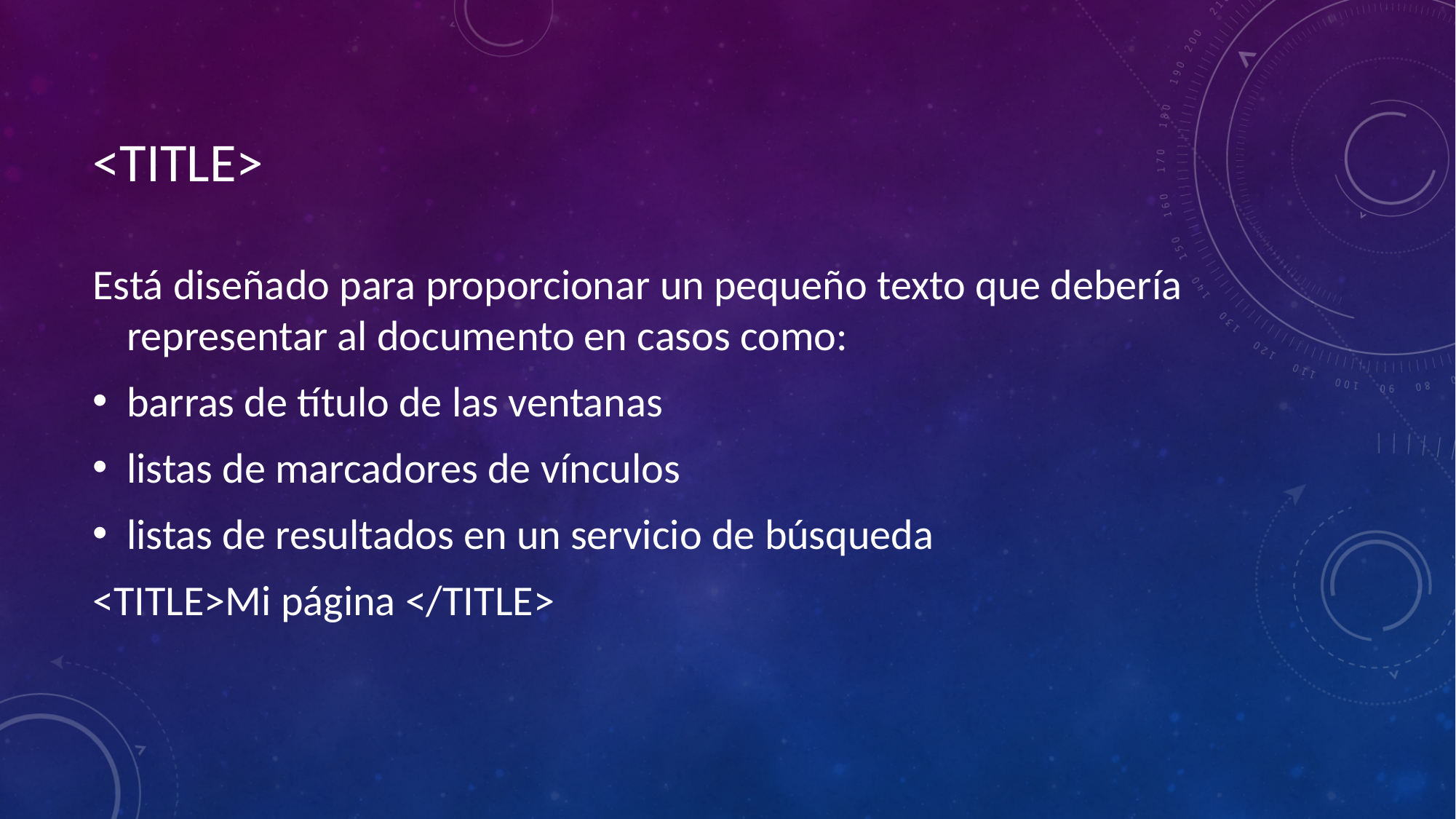

# <TITLE>
Está diseñado para proporcionar un pequeño texto que debería representar al documento en casos como:
barras de título de las ventanas
listas de marcadores de vínculos
listas de resultados en un servicio de búsqueda
<TITLE>Mi página </TITLE>